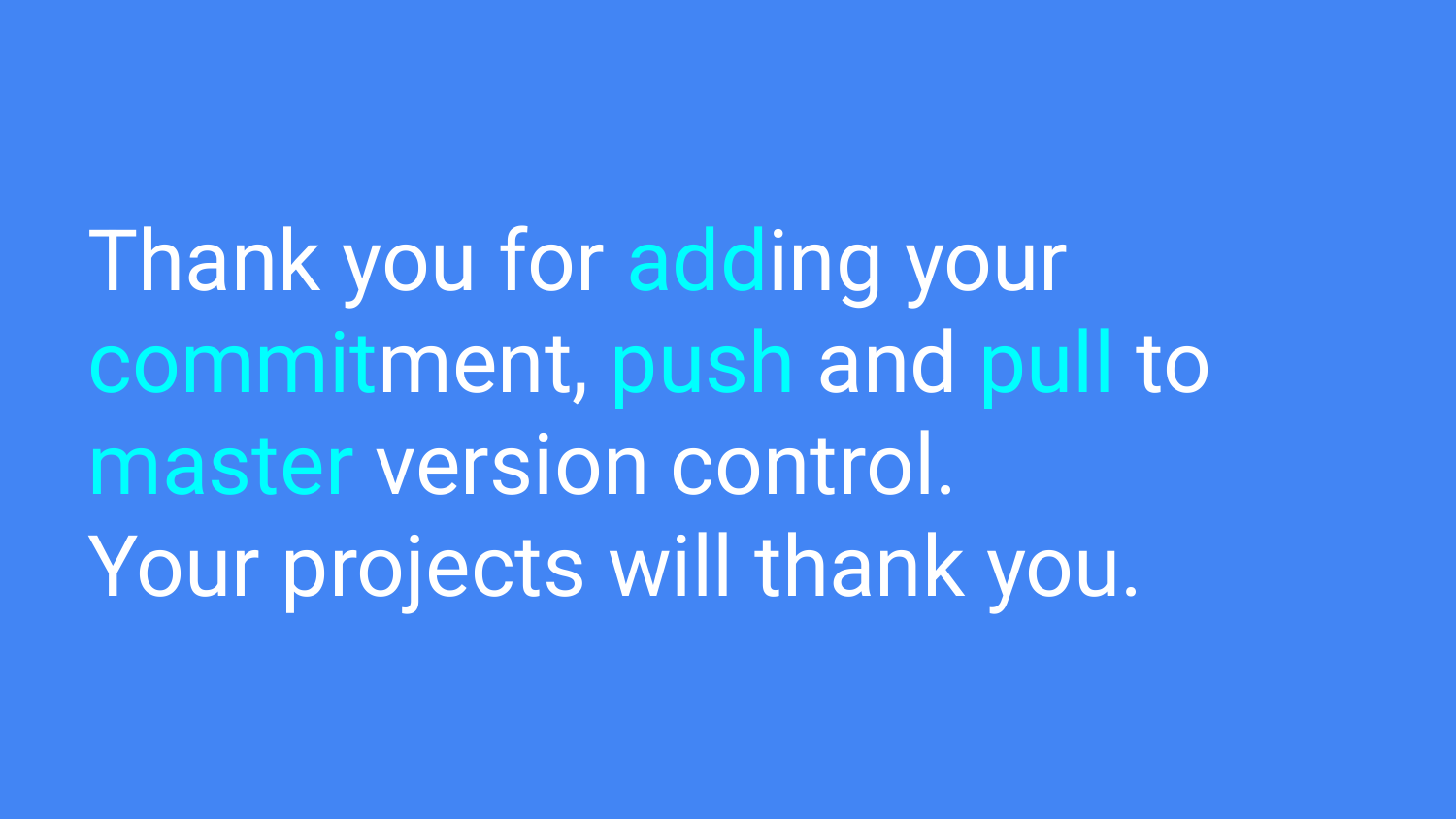

# Thank you for adding your commitment, push and pull to master version control.
Your projects will thank you.